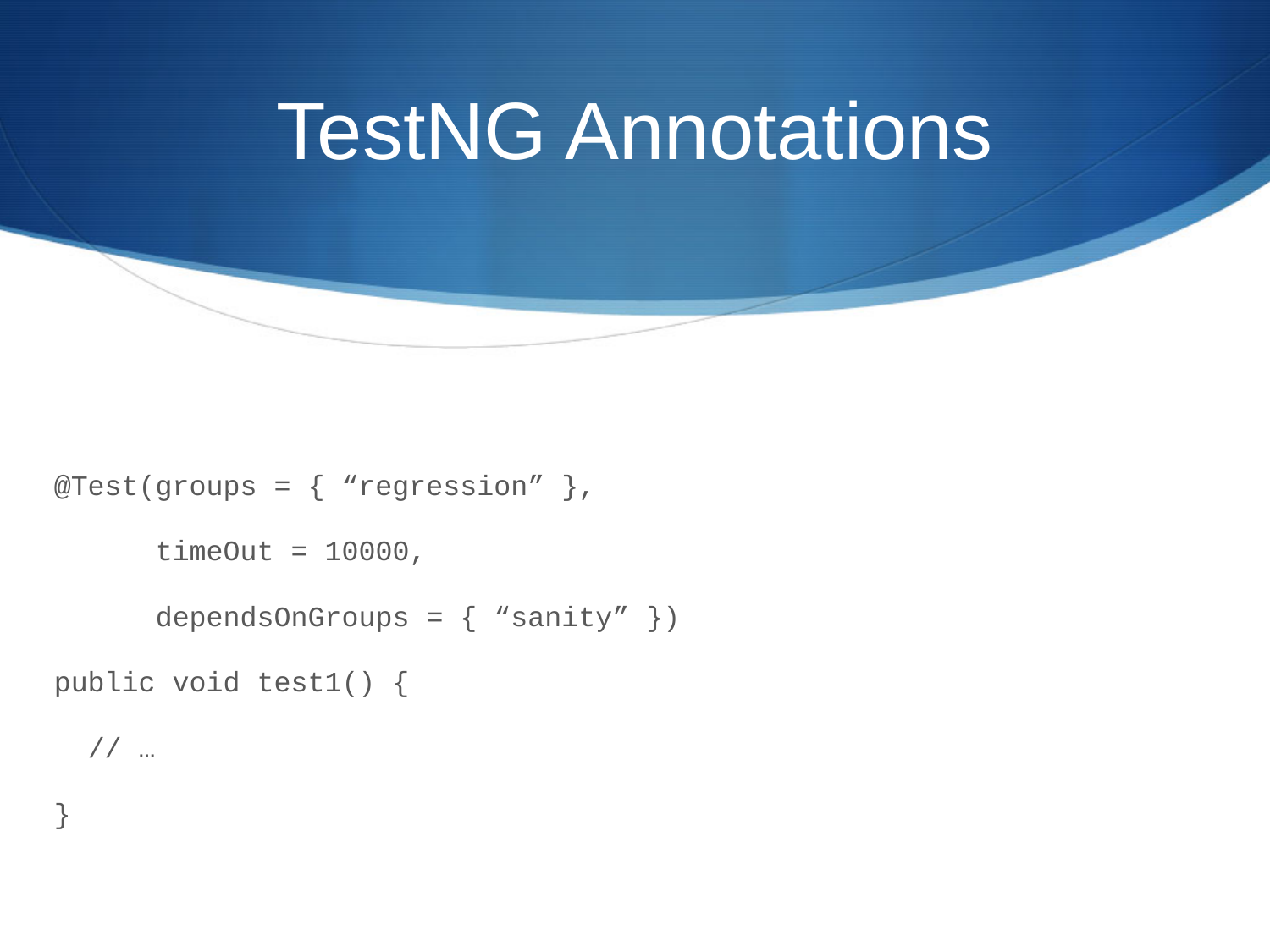

# TestNG Annotations

@Test(groups = { “regression” },
      timeOut = 10000,
      dependsOnGroups = { “sanity” })
public void test1() {
  // …
}